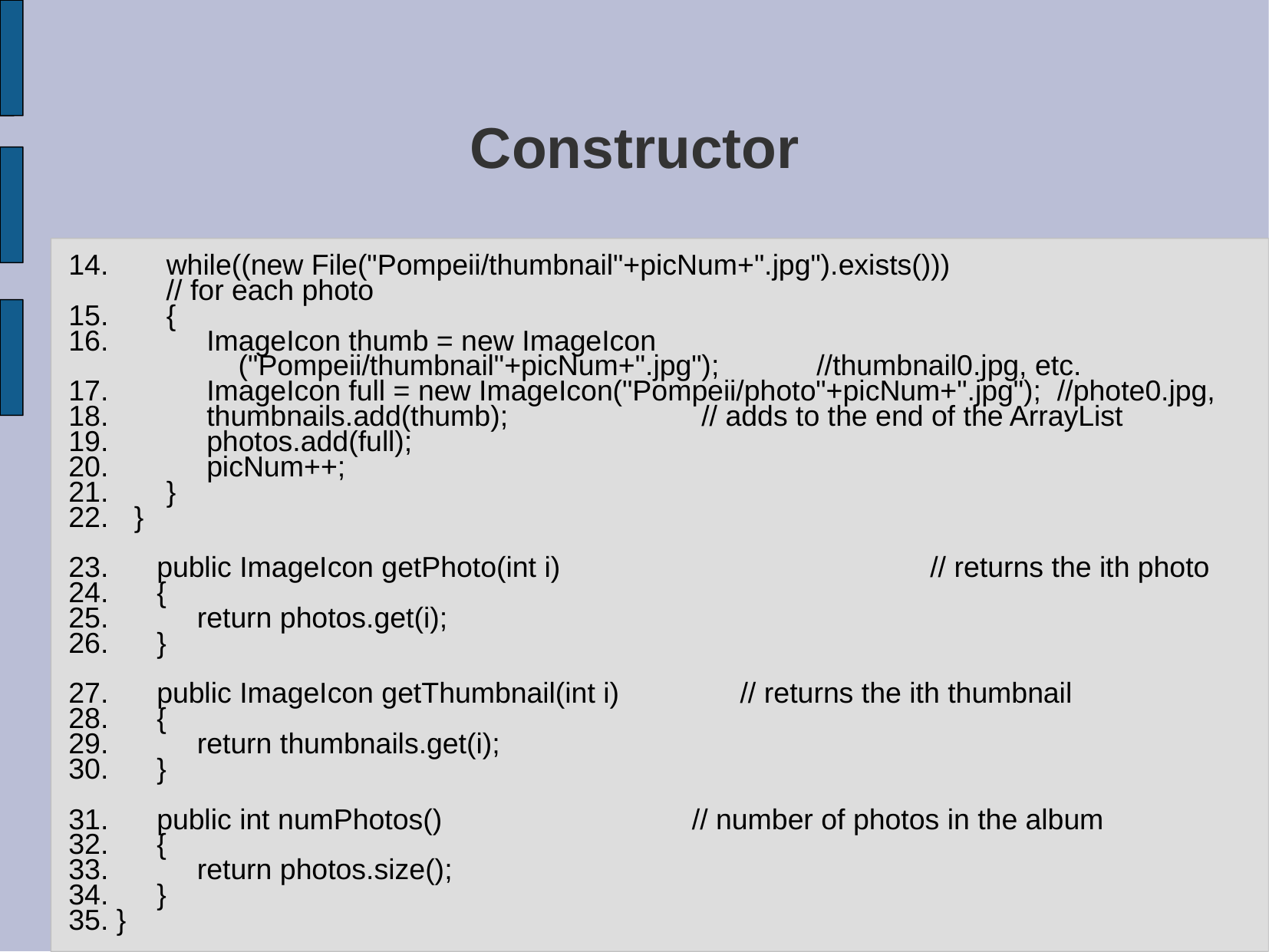

# Constructor
     while((new File("Pompeii/thumbnail"+picNum+".jpg").exists()))
     // for each photo
     {
          ImageIcon thumb = new ImageIcon
              ("Pompeii/thumbnail"+picNum+".jpg");	//thumbnail0.jpg, etc.
          ImageIcon full = new ImageIcon("Pompeii/photo"+picNum+".jpg");  //phote0.jpg,
          thumbnails.add(thumb);		// adds to the end of the ArrayList
          photos.add(full);
          picNum++;
     }
 }

     public ImageIcon getPhoto(int i) 				 // returns the ith photo
     {
          return photos.get(i);
     }

     public ImageIcon getThumbnail(int i)  	      // returns the ith thumbnail
     {
          return thumbnails.get(i);
     }

     public int numPhotos()  			// number of photos in the album
     {
          return photos.size();
     }
}